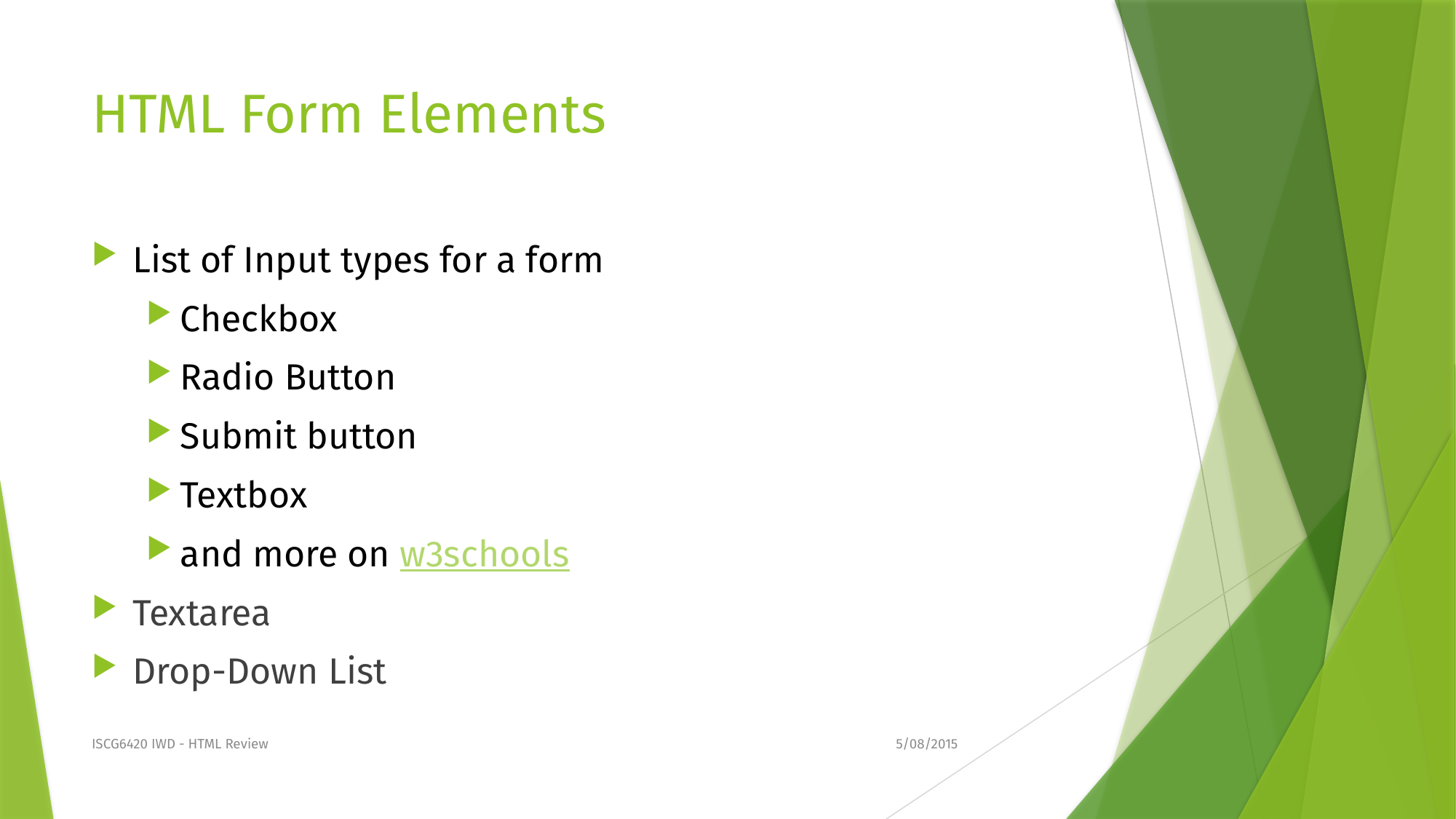

# HTML Form Elements
List of Input types for a form
Checkbox
Radio Button
Submit button
Textbox
and more on w3schools
Textarea
Drop-Down List

ISCG6420 IWD - HTML Review
5/08/2015